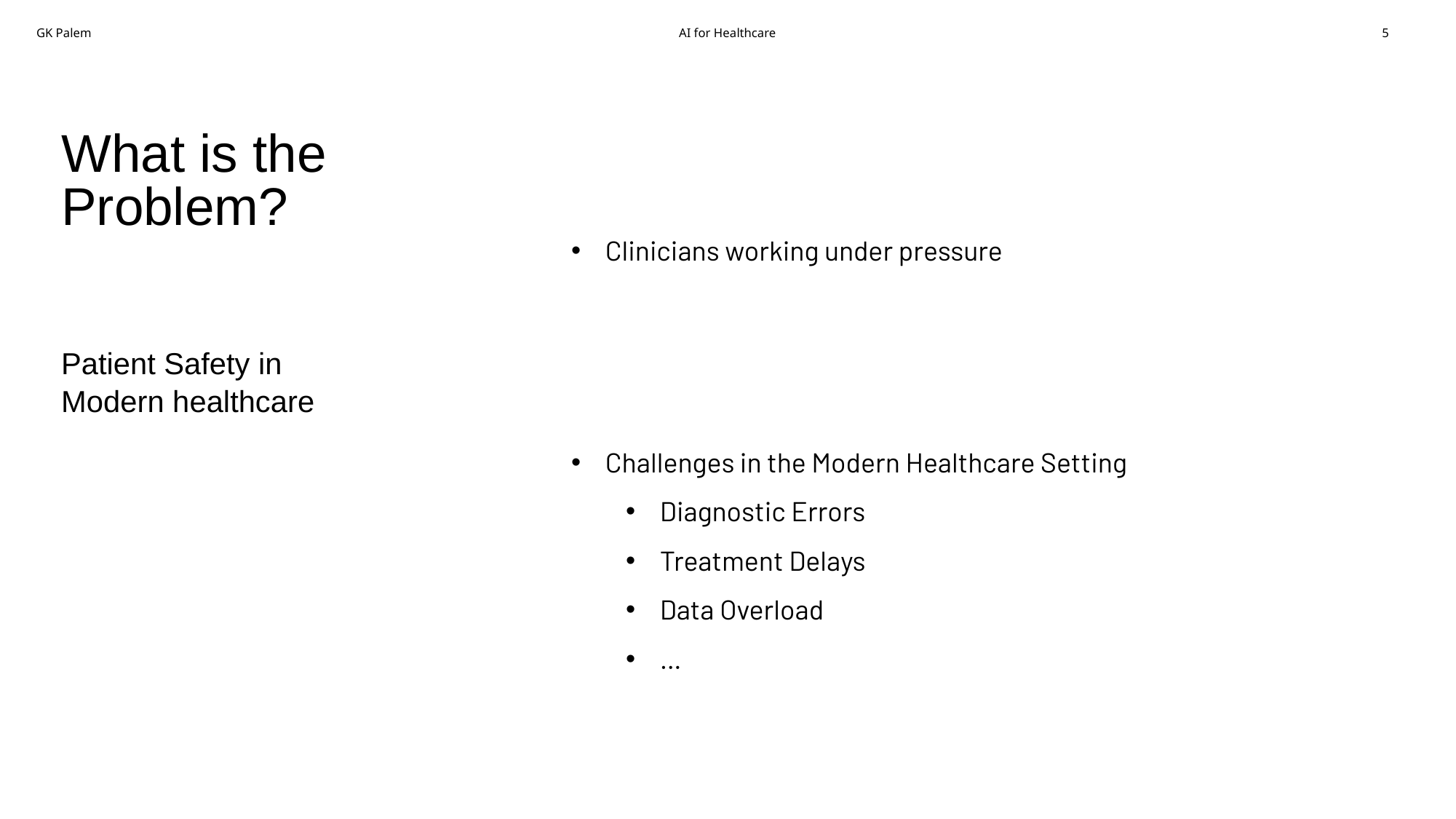

What is the Problem?
Clinicians working under pressure
Patient Safety in
Modern healthcare
Challenges in the Modern Healthcare Setting
Diagnostic Errors
Treatment Delays
Data Overload
…